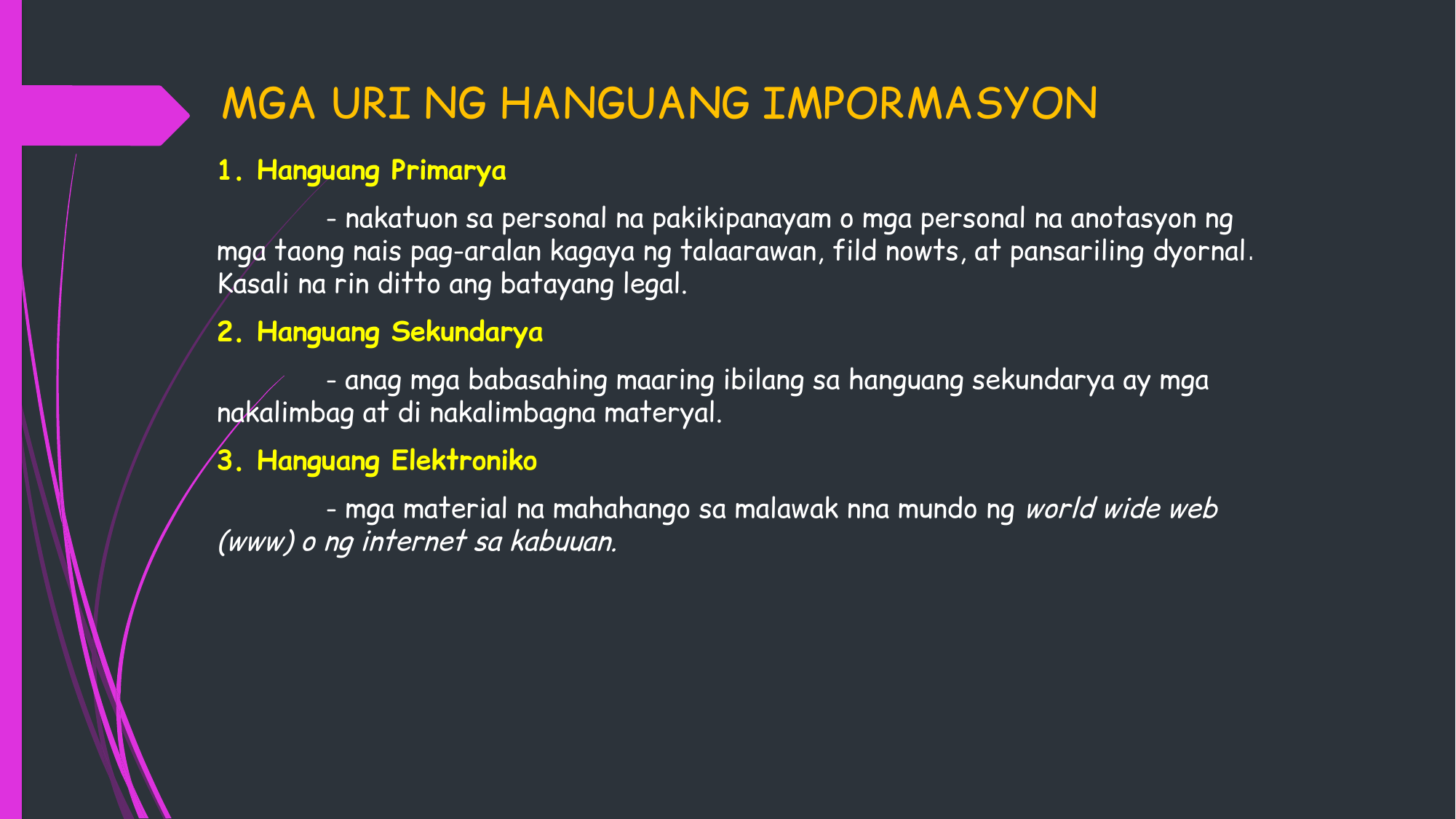

# MGA URI NG HANGUANG IMPORMASYON
1. Hanguang Primarya
	- nakatuon sa personal na pakikipanayam o mga personal na anotasyon ng mga taong nais pag-aralan kagaya ng talaarawan, fild nowts, at pansariling dyornal. Kasali na rin ditto ang batayang legal.
2. Hanguang Sekundarya
	- anag mga babasahing maaring ibilang sa hanguang sekundarya ay mga nakalimbag at di nakalimbagna materyal.
3. Hanguang Elektroniko
	- mga material na mahahango sa malawak nna mundo ng world wide web (www) o ng internet sa kabuuan.